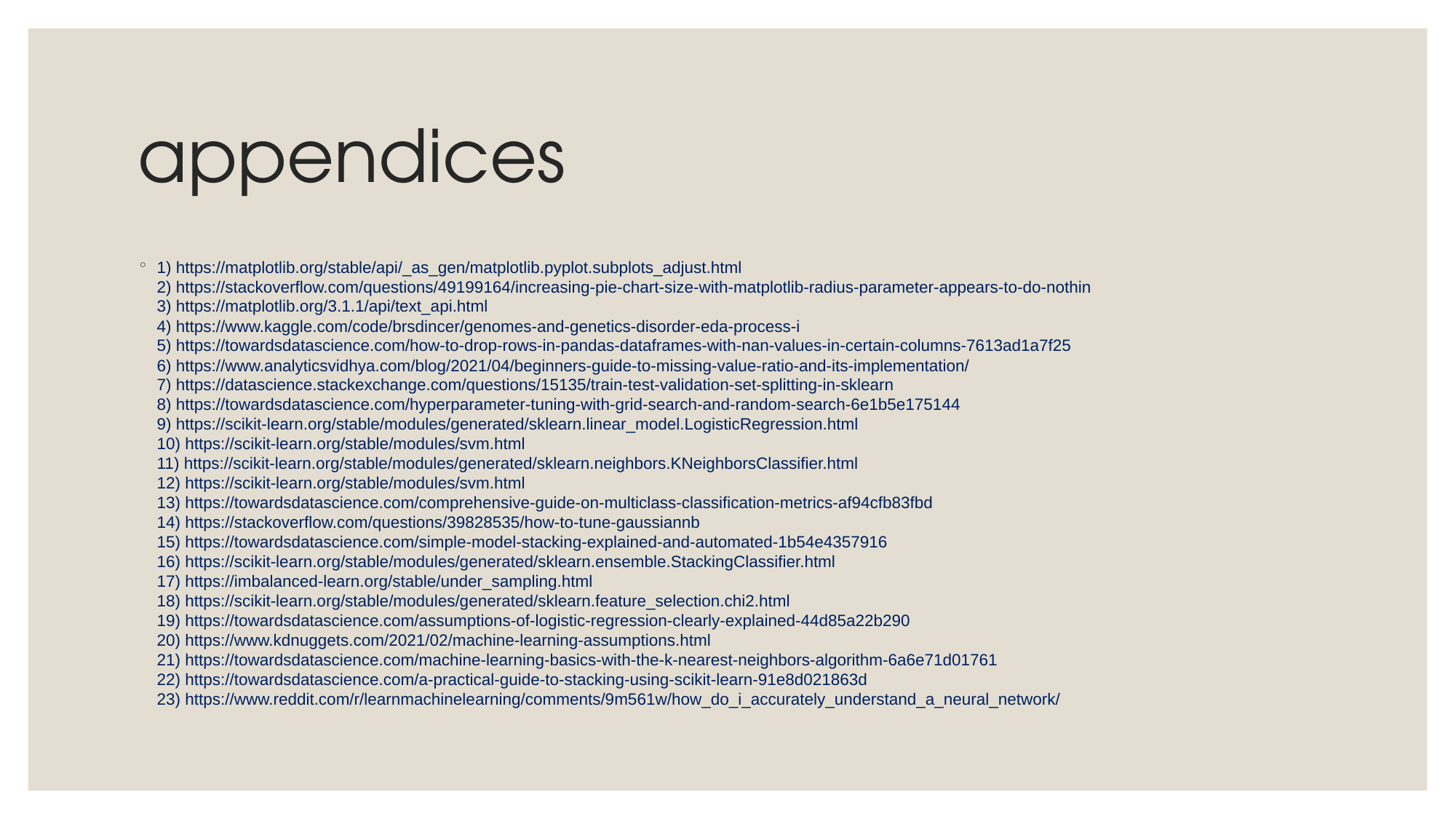

# appendices
1) https://matplotlib.org/stable/api/_as_gen/matplotlib.pyplot.subplots_adjust.html
2) https://stackoverflow.com/questions/49199164/increasing-pie-chart-size-with-matplotlib-radius-parameter-appears-to-do-nothin
3) https://matplotlib.org/3.1.1/api/text_api.html
4) https://www.kaggle.com/code/brsdincer/genomes-and-genetics-disorder-eda-process-i
5) https://towardsdatascience.com/how-to-drop-rows-in-pandas-dataframes-with-nan-values-in-certain-columns-7613ad1a7f25
6) https://www.analyticsvidhya.com/blog/2021/04/beginners-guide-to-missing-value-ratio-and-its-implementation/
7) https://datascience.stackexchange.com/questions/15135/train-test-validation-set-splitting-in-sklearn
8) https://towardsdatascience.com/hyperparameter-tuning-with-grid-search-and-random-search-6e1b5e175144
9) https://scikit-learn.org/stable/modules/generated/sklearn.linear_model.LogisticRegression.html
10) https://scikit-learn.org/stable/modules/svm.html
11) https://scikit-learn.org/stable/modules/generated/sklearn.neighbors.KNeighborsClassifier.html
12) https://scikit-learn.org/stable/modules/svm.html
13) https://towardsdatascience.com/comprehensive-guide-on-multiclass-classification-metrics-af94cfb83fbd
14) https://stackoverflow.com/questions/39828535/how-to-tune-gaussiannb
15) https://towardsdatascience.com/simple-model-stacking-explained-and-automated-1b54e4357916
16) https://scikit-learn.org/stable/modules/generated/sklearn.ensemble.StackingClassifier.html
17) https://imbalanced-learn.org/stable/under_sampling.html
18) https://scikit-learn.org/stable/modules/generated/sklearn.feature_selection.chi2.html
19) https://towardsdatascience.com/assumptions-of-logistic-regression-clearly-explained-44d85a22b290
20) https://www.kdnuggets.com/2021/02/machine-learning-assumptions.html
21) https://towardsdatascience.com/machine-learning-basics-with-the-k-nearest-neighbors-algorithm-6a6e71d01761
22) https://towardsdatascience.com/a-practical-guide-to-stacking-using-scikit-learn-91e8d021863d
23) https://www.reddit.com/r/learnmachinelearning/comments/9m561w/how_do_i_accurately_understand_a_neural_network/